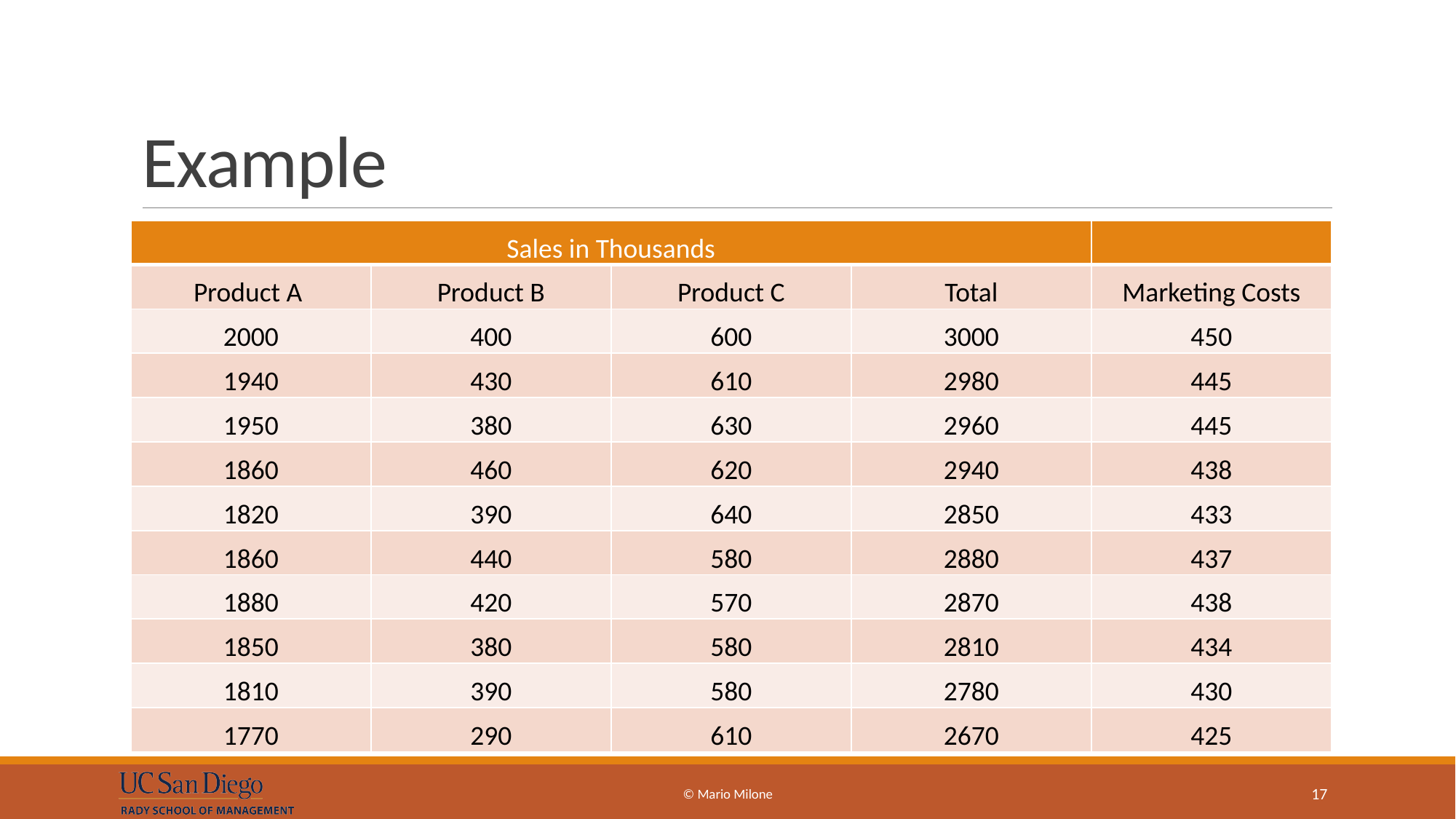

# Example
| Sales in Thousands |  |  |  |  |
| --- | --- | --- | --- | --- |
| Product A | Product B | Product C | Total | Marketing Costs |
| 2000 | 400 | 600 | 3000 | 450 |
| 1940 | 430 | 610 | 2980 | 445 |
| 1950 | 380 | 630 | 2960 | 445 |
| 1860 | 460 | 620 | 2940 | 438 |
| 1820 | 390 | 640 | 2850 | 433 |
| 1860 | 440 | 580 | 2880 | 437 |
| 1880 | 420 | 570 | 2870 | 438 |
| 1850 | 380 | 580 | 2810 | 434 |
| 1810 | 390 | 580 | 2780 | 430 |
| 1770 | 290 | 610 | 2670 | 425 |
© Mario Milone
17